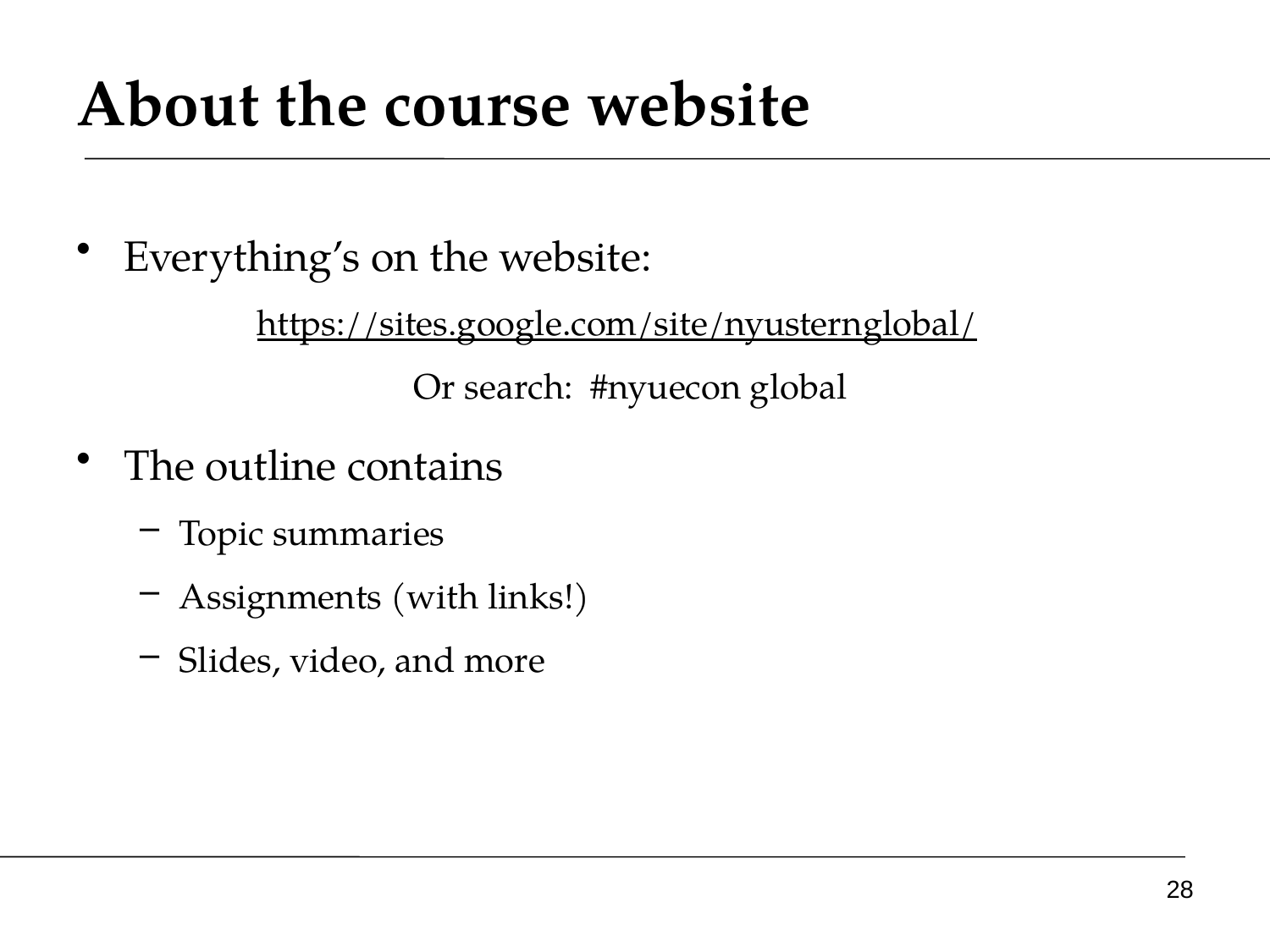

# About the course website
Everything’s on the website:
https://sites.google.com/site/nyusternglobal/
Or search:  #nyuecon global
The outline contains
Topic summaries
Assignments (with links!)
Slides, video, and more
28